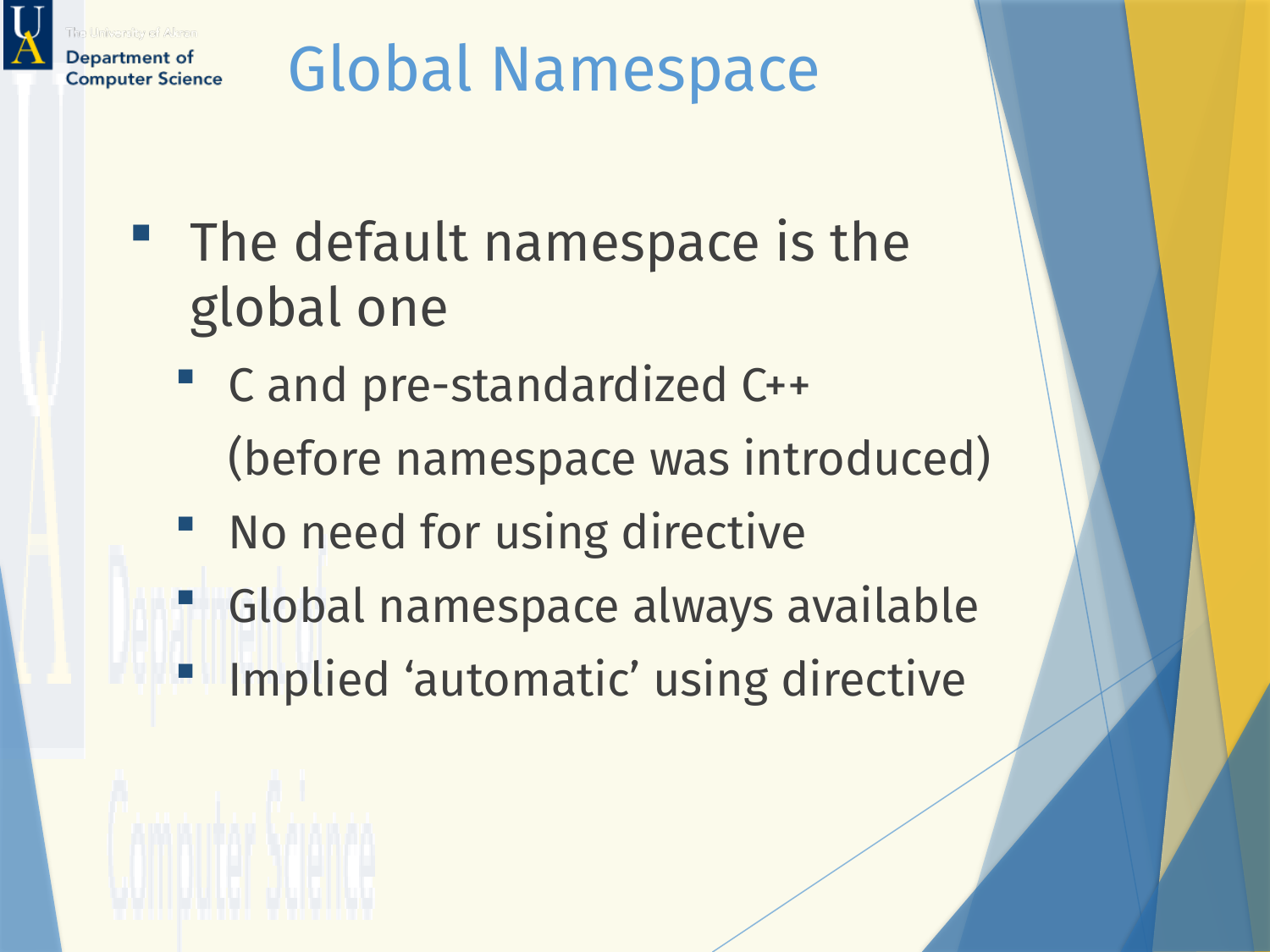

# Global Namespace
The default namespace is the global one
C and pre-standardized C++
	(before namespace was introduced)
No need for using directive
Global namespace always available
Implied ‘automatic’ using directive